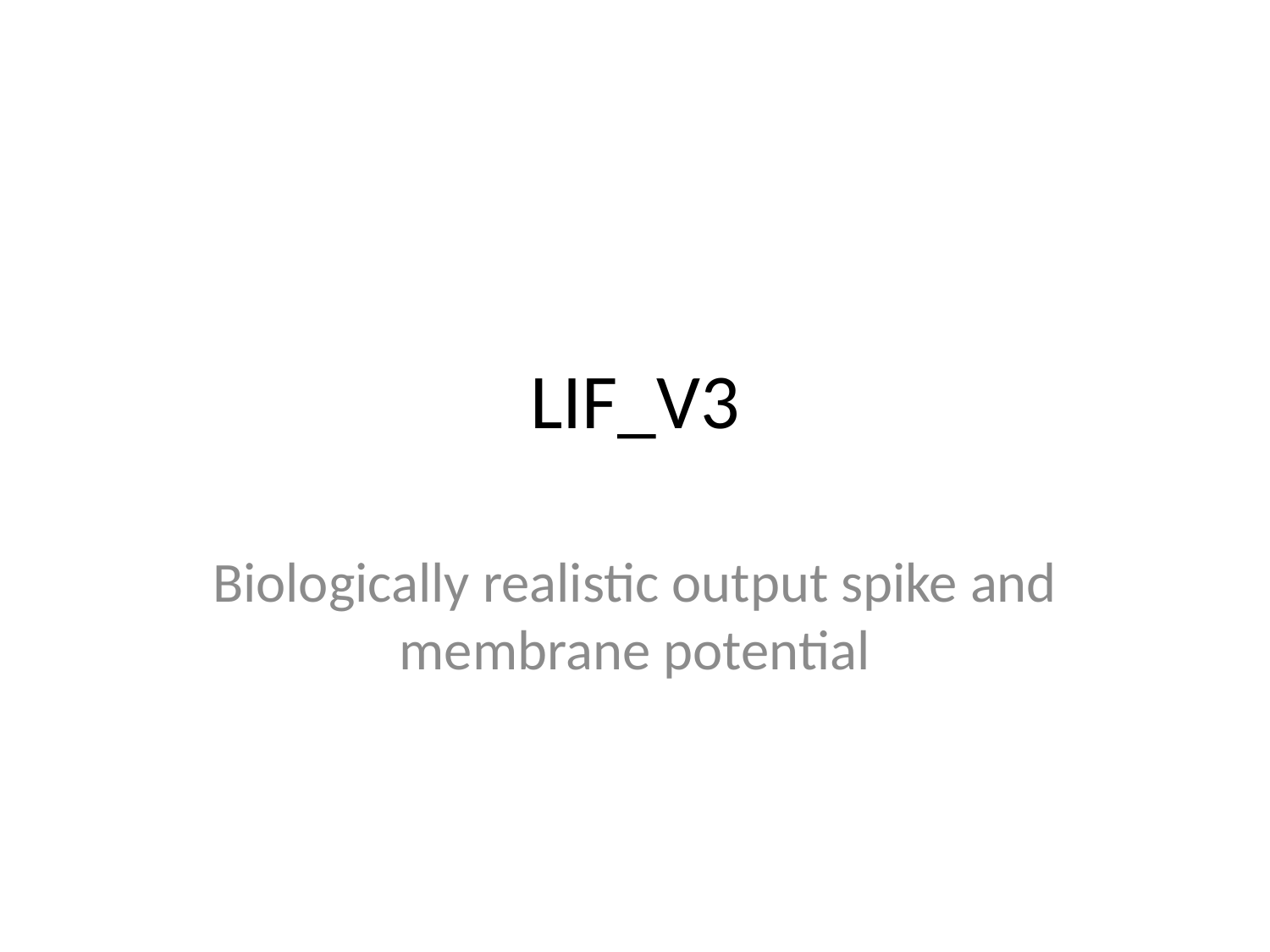

# LIF_V3
Biologically realistic output spike and membrane potential